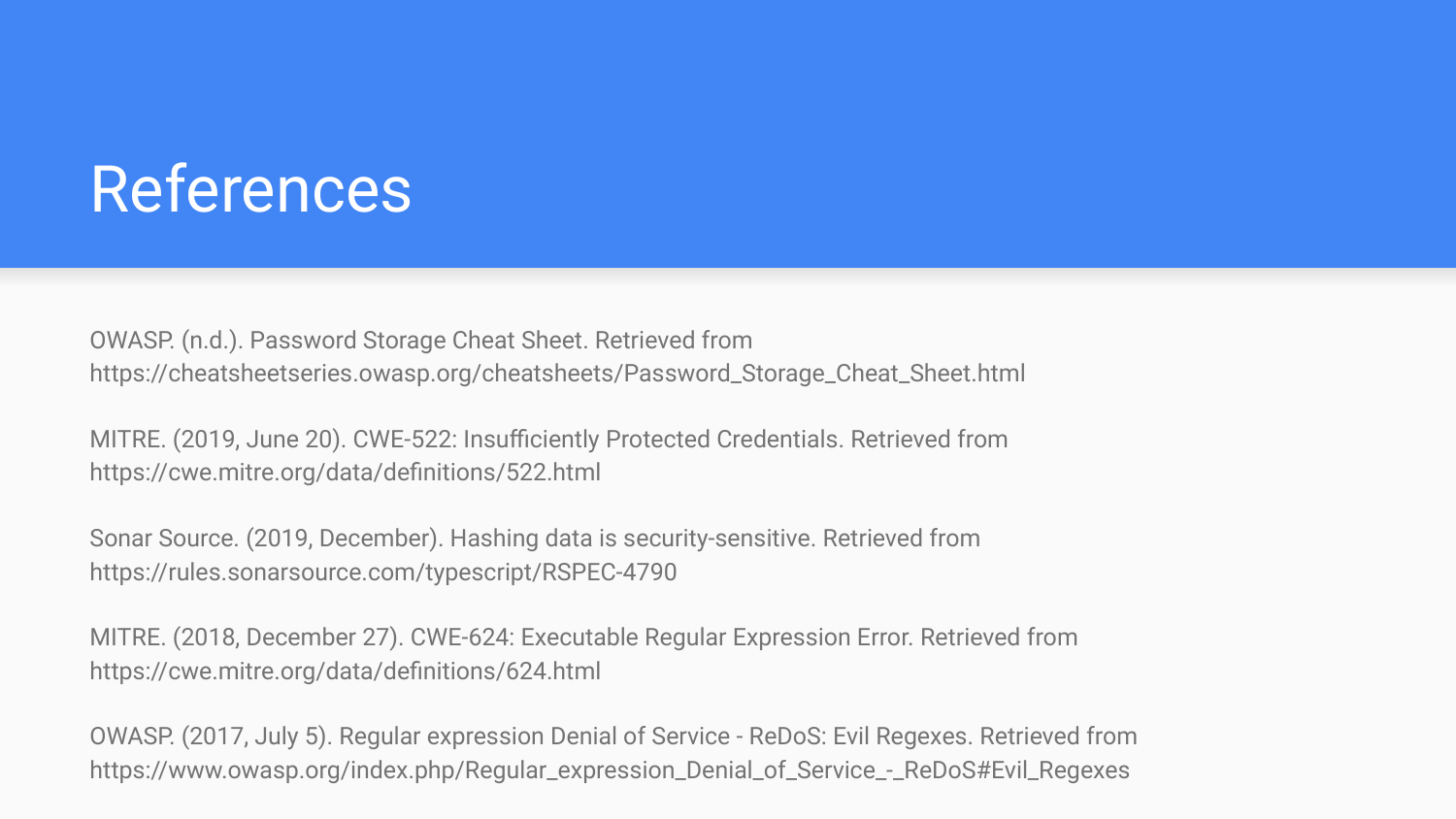

# References
OWASP. (n.d.). Password Storage Cheat Sheet. Retrieved from https://cheatsheetseries.owasp.org/cheatsheets/Password_Storage_Cheat_Sheet.html
MITRE. (2019, June 20). CWE-522: Insufficiently Protected Credentials. Retrieved from https://cwe.mitre.org/data/definitions/522.html
Sonar Source. (2019, December). Hashing data is security-sensitive. Retrieved from https://rules.sonarsource.com/typescript/RSPEC-4790
MITRE. (2018, December 27). CWE-624: Executable Regular Expression Error. Retrieved from https://cwe.mitre.org/data/definitions/624.html
OWASP. (2017, July 5). Regular expression Denial of Service - ReDoS: Evil Regexes. Retrieved from https://www.owasp.org/index.php/Regular_expression_Denial_of_Service_-_ReDoS#Evil_Regexes